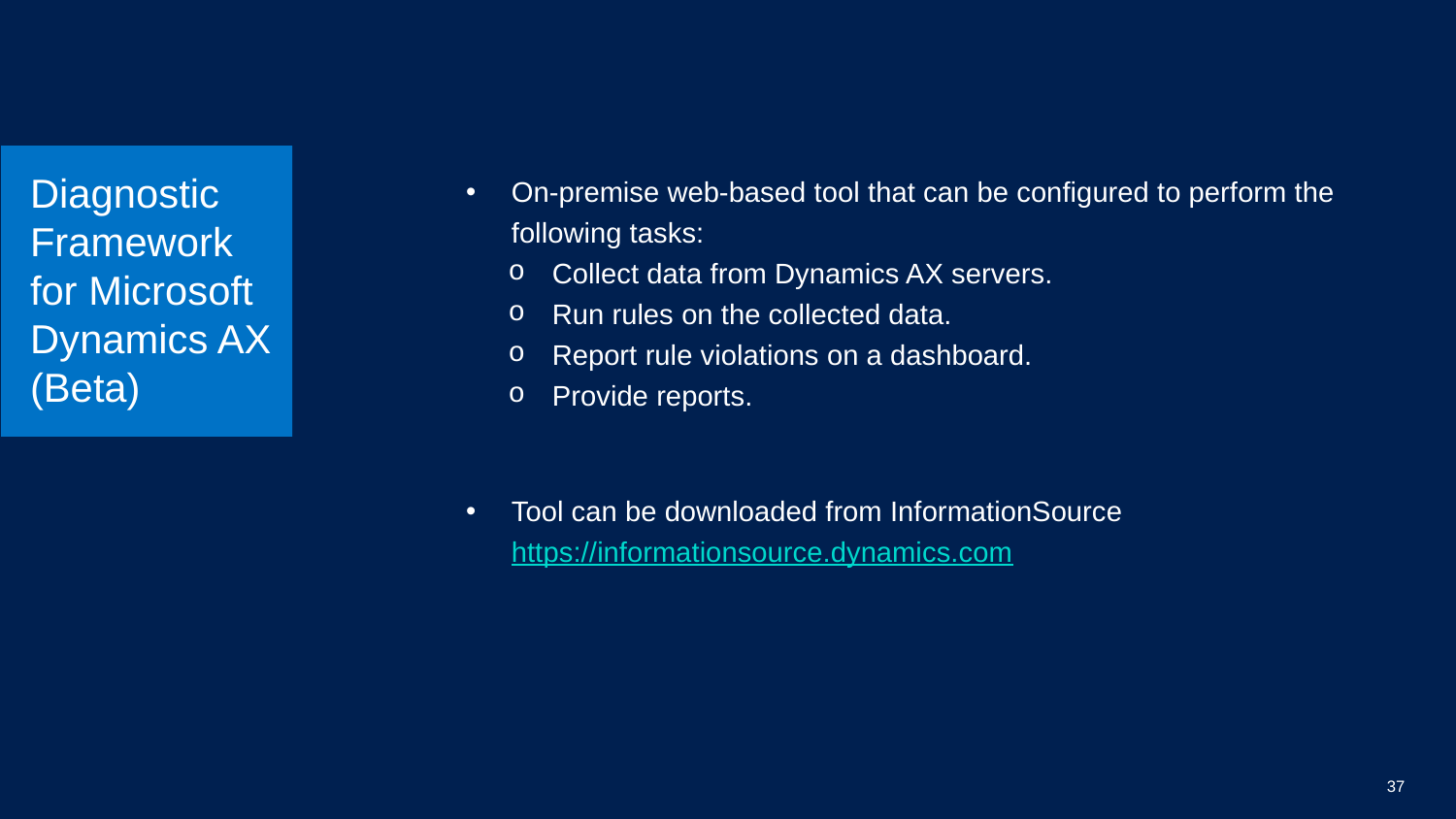

# Diagnostic Framework for Microsoft Dynamics AX (Beta)
On-premise web-based tool that can be configured to perform the following tasks:
Collect data from Dynamics AX servers.
Run rules on the collected data.
Report rule violations on a dashboard.
Provide reports.

Tool can be downloaded from InformationSource https://informationsource.dynamics.com

37